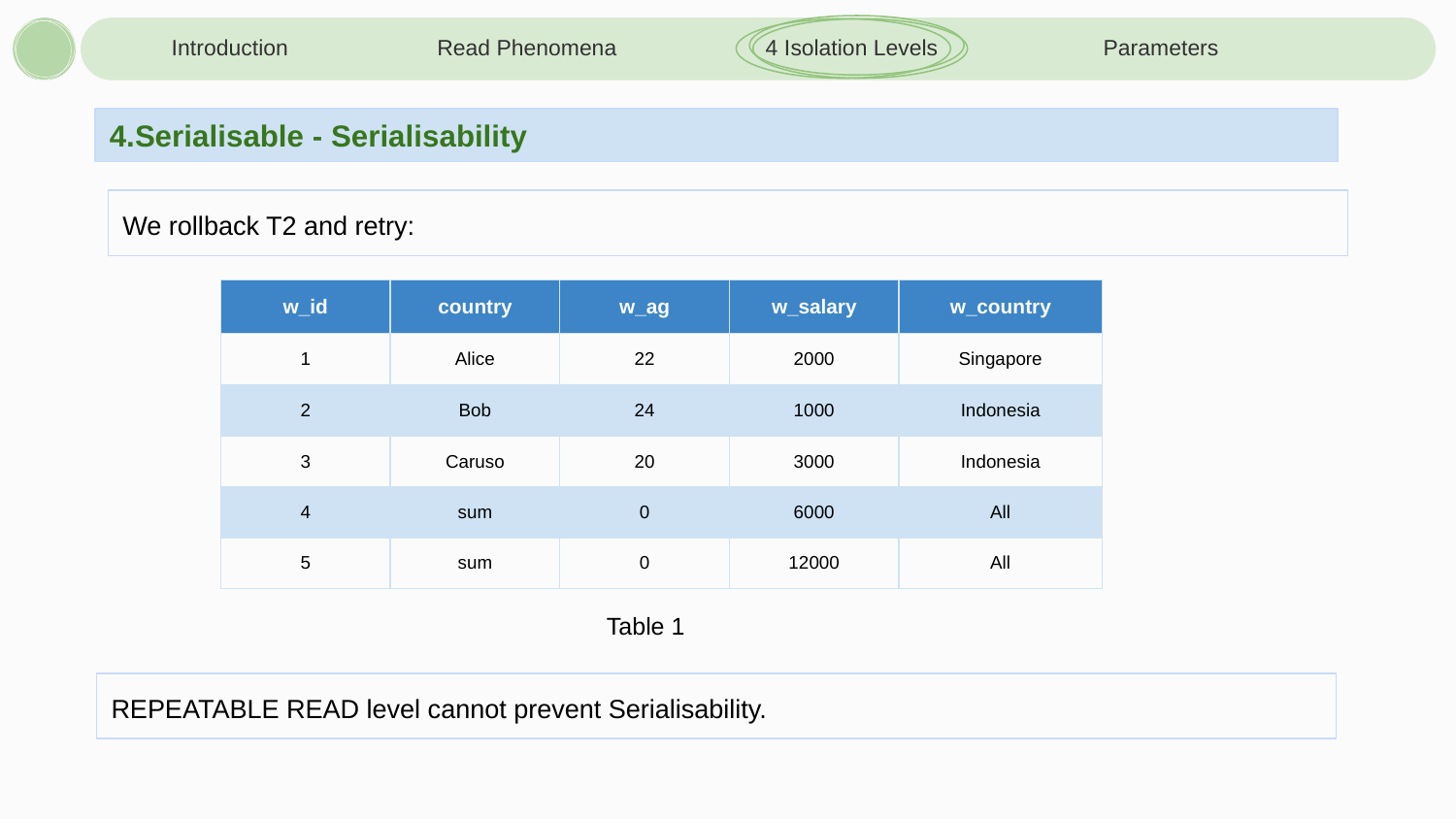

Introduction
Read Phenomena
4 Isolation Levels
Parameters
4.Serialisable - Serialisability
We rollback T2 and retry:
| w\_id | country | w\_ag | w\_salary | w\_country |
| --- | --- | --- | --- | --- |
| 1 | Alice | 22 | 2000 | Singapore |
| 2 | Bob | 24 | 1000 | Indonesia |
| 3 | Caruso | 20 | 3000 | Indonesia |
| 4 | sum | 0 | 6000 | All |
| 5 | sum | 0 | 12000 | All |
Table 1
REPEATABLE READ level cannot prevent Serialisability.